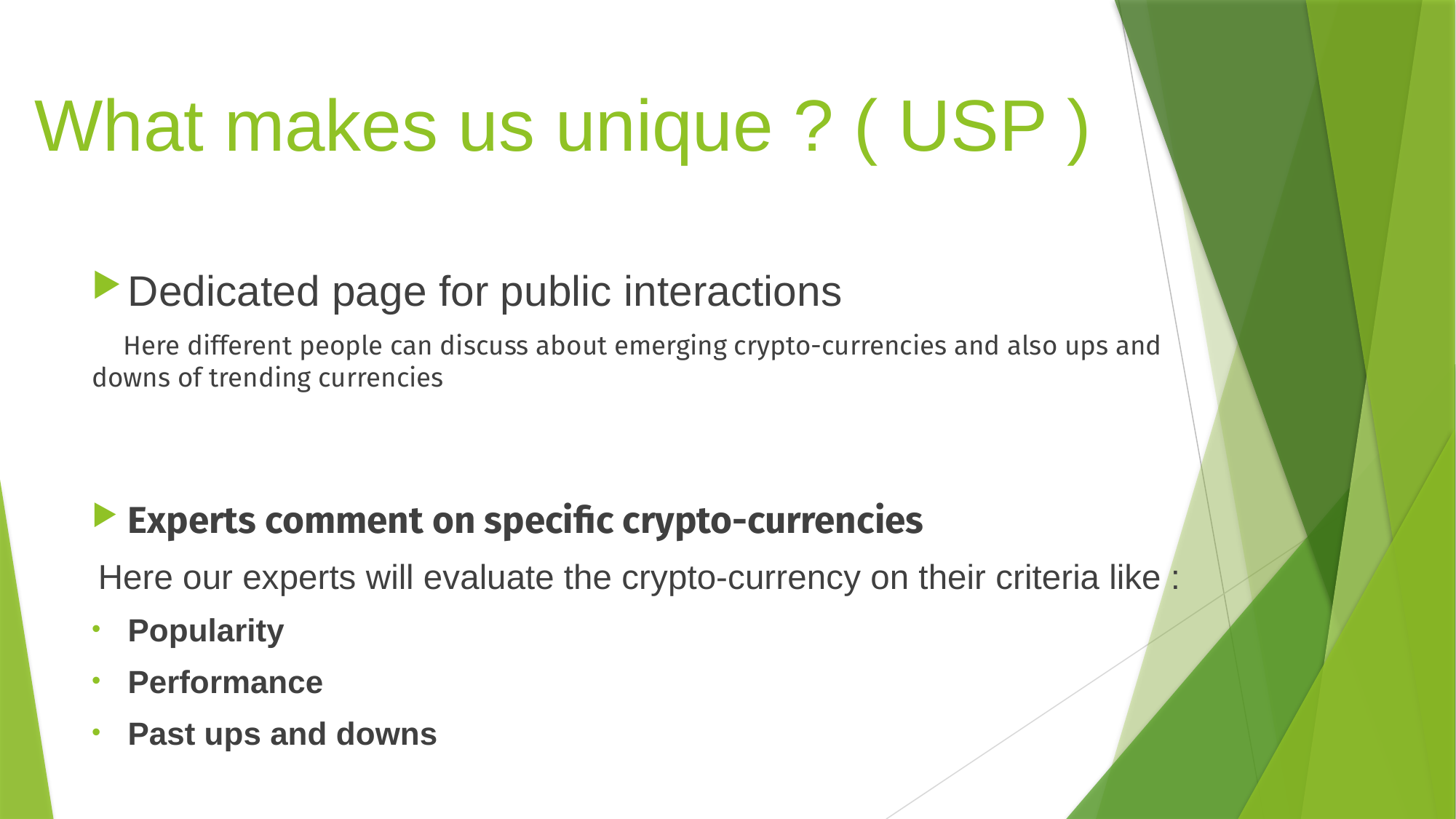

# What makes us unique ? ( USP )
Dedicated page for public interactions
     Here different people can discuss about emerging crypto-currencies and also ups and downs of trending currencies

Experts comment on specific crypto-currencies
 Here our experts will evaluate the crypto-currency on their criteria like :
Popularity
Performance
Past ups and downs